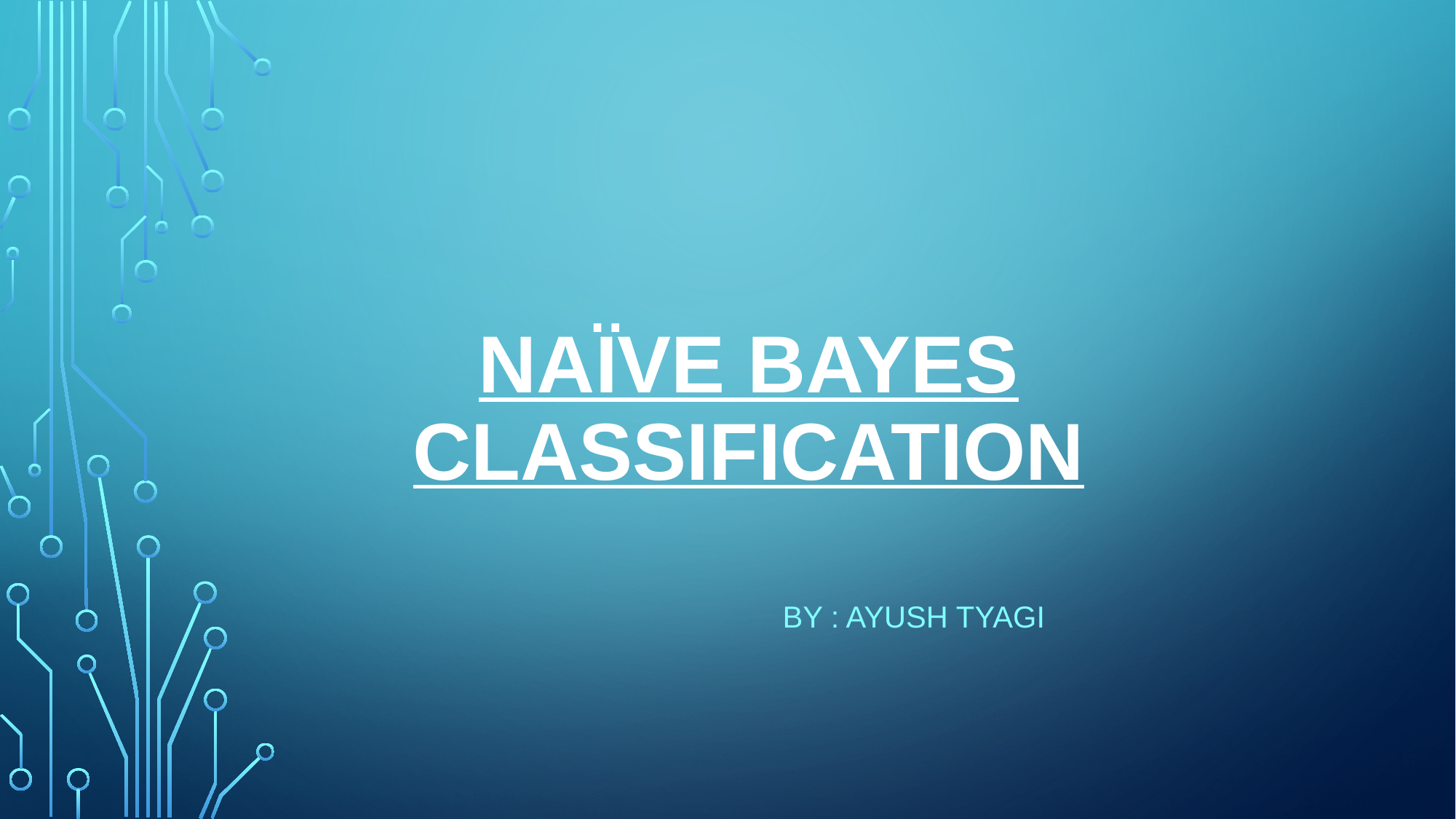

# NAÏVE BAYES CLASSIFICATION
By : Ayush Tyagi